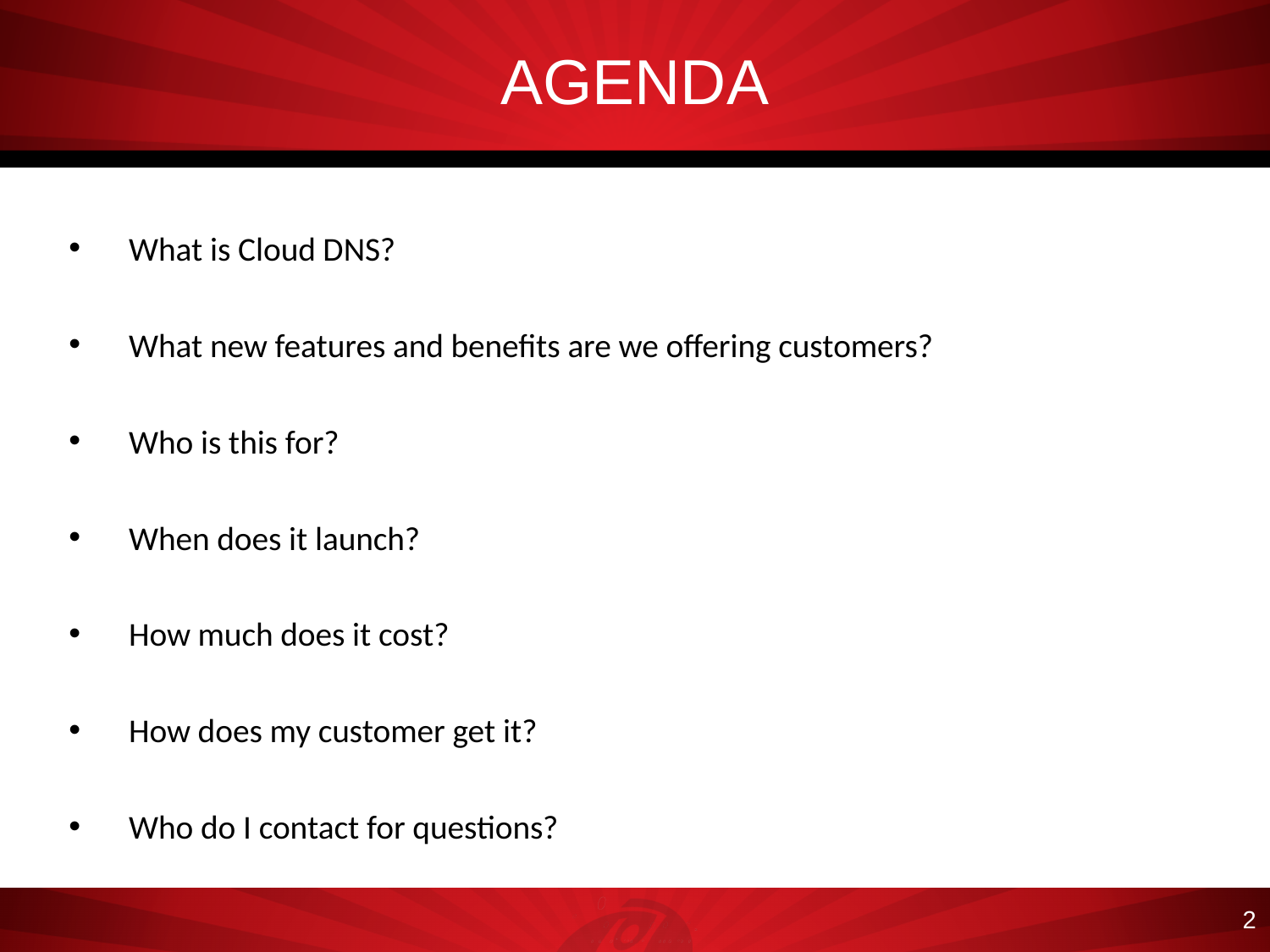

# AGENDA
What is Cloud DNS?

What new features and benefits are we offering customers?

Who is this for?

When does it launch?

How much does it cost?

How does my customer get it?

Who do I contact for questions?

2